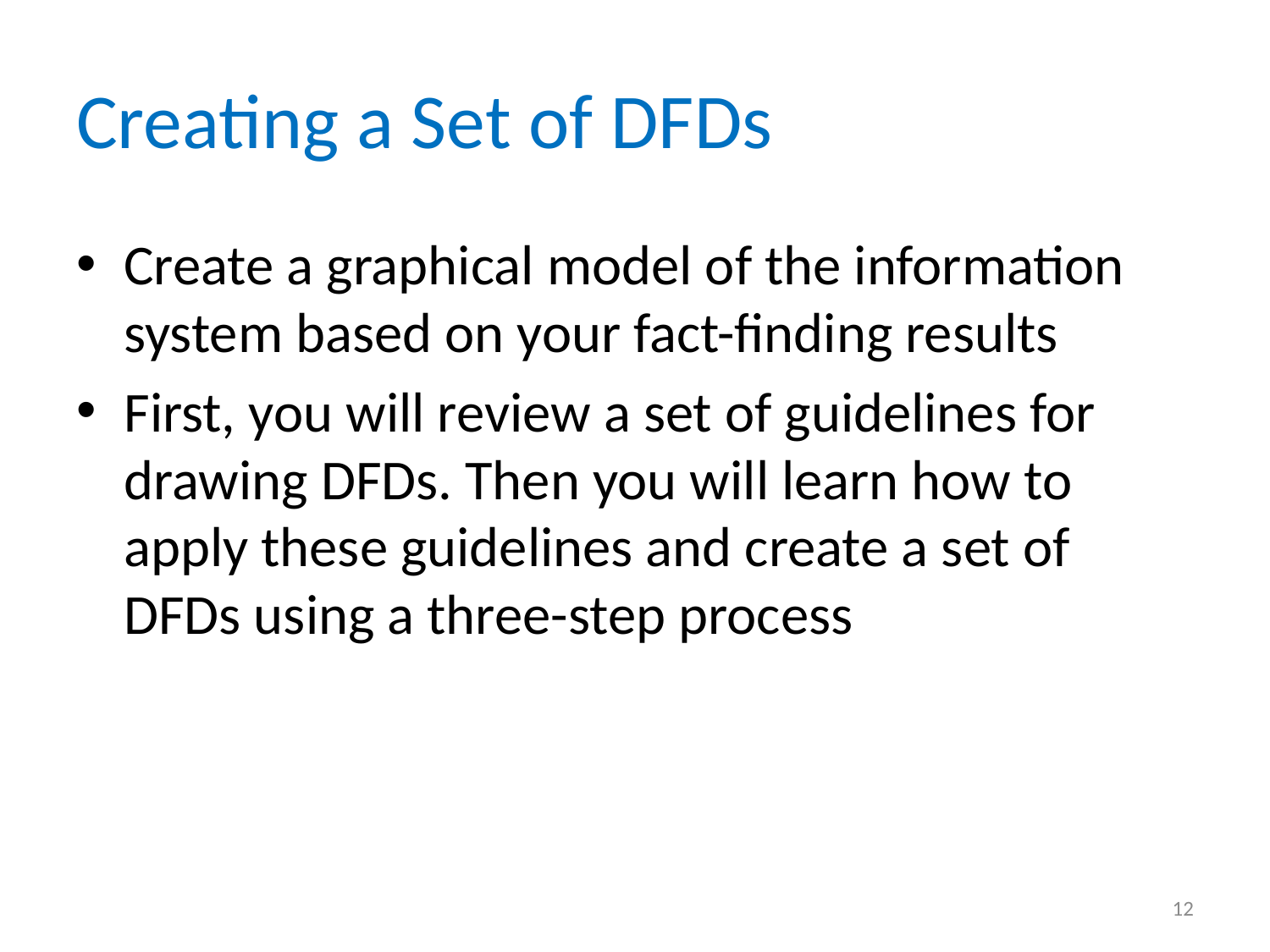

# Creating a Set of DFDs
Create a graphical model of the information system based on your fact-finding results
First, you will review a set of guidelines for drawing DFDs. Then you will learn how to apply these guidelines and create a set of DFDs using a three-step process
12